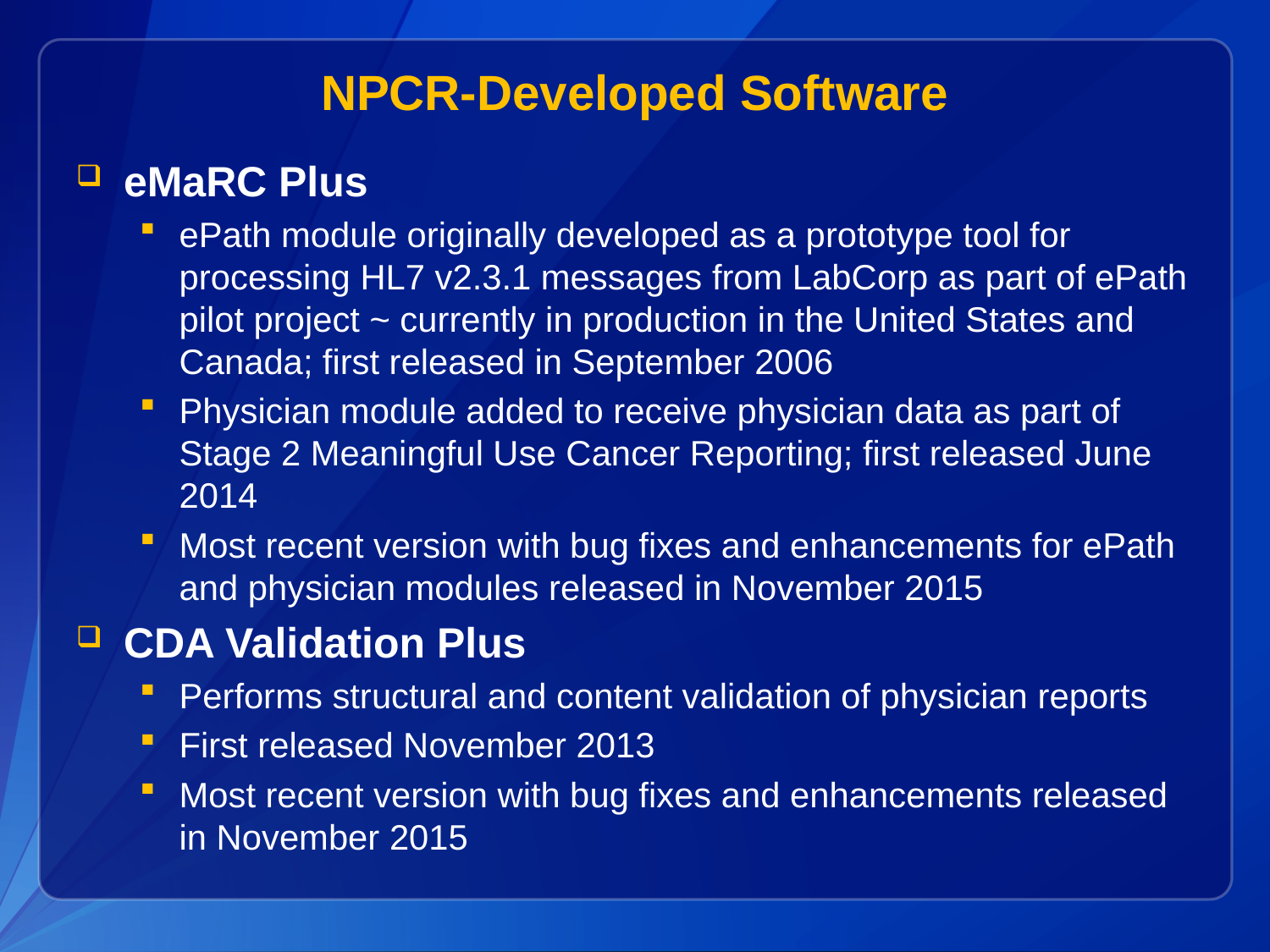

# NPCR-Developed Software
eMaRC Plus
ePath module originally developed as a prototype tool for processing HL7 v2.3.1 messages from LabCorp as part of ePath pilot project ~ currently in production in the United States and Canada; first released in September 2006
Physician module added to receive physician data as part of Stage 2 Meaningful Use Cancer Reporting; first released June 2014
Most recent version with bug fixes and enhancements for ePath and physician modules released in November 2015
CDA Validation Plus
Performs structural and content validation of physician reports
First released November 2013
Most recent version with bug fixes and enhancements released in November 2015